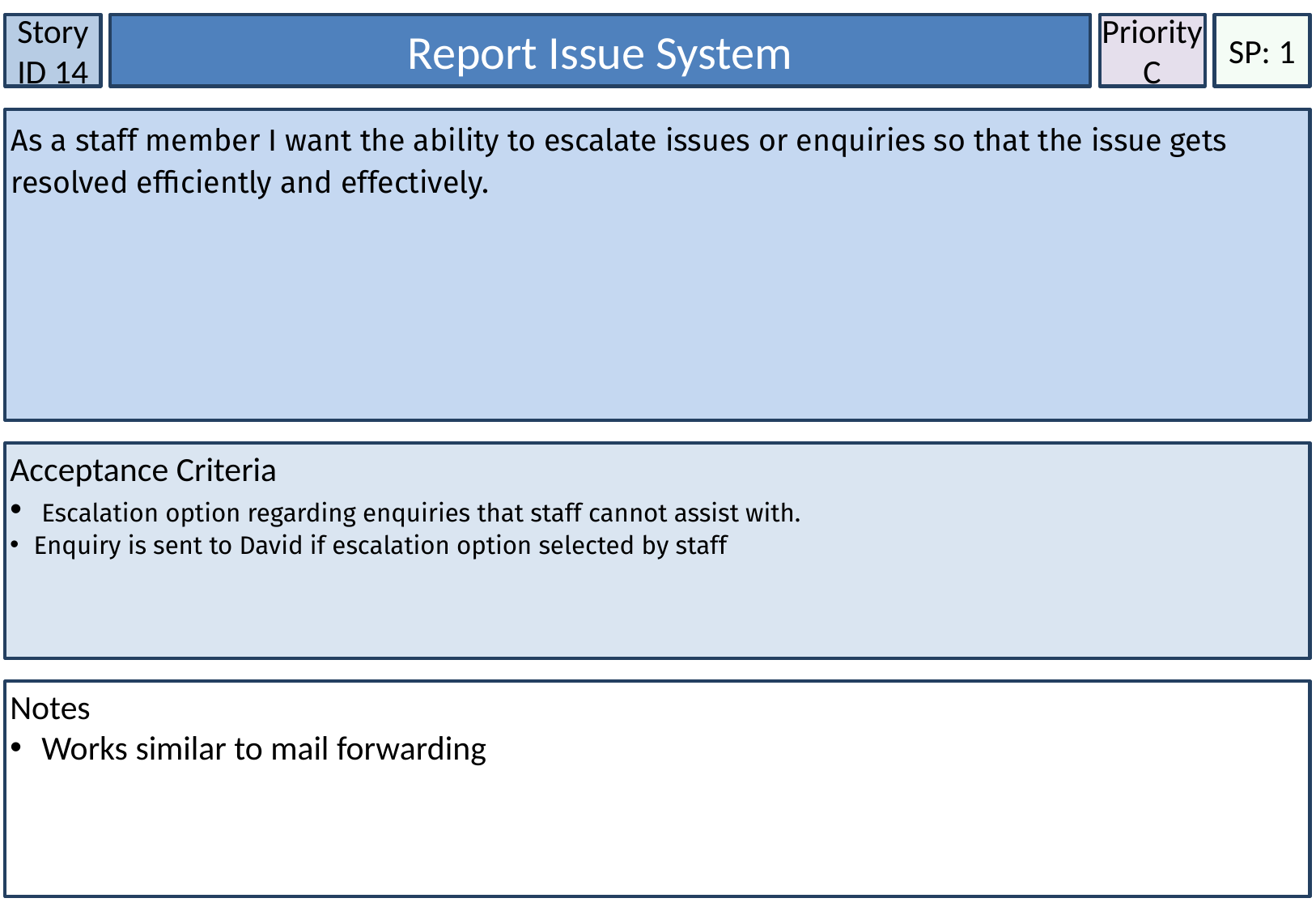

Priority
C

Story ID 14

Report Issue System

SP: 1

As a staff member I want the ability to escalate issues or enquiries so that the issue gets resolved efficiently and effectively.

Acceptance Criteria
 Escalation option regarding enquiries that staff cannot assist with.
Enquiry is sent to David if escalation option selected by staff

Notes
 Works similar to mail forwarding